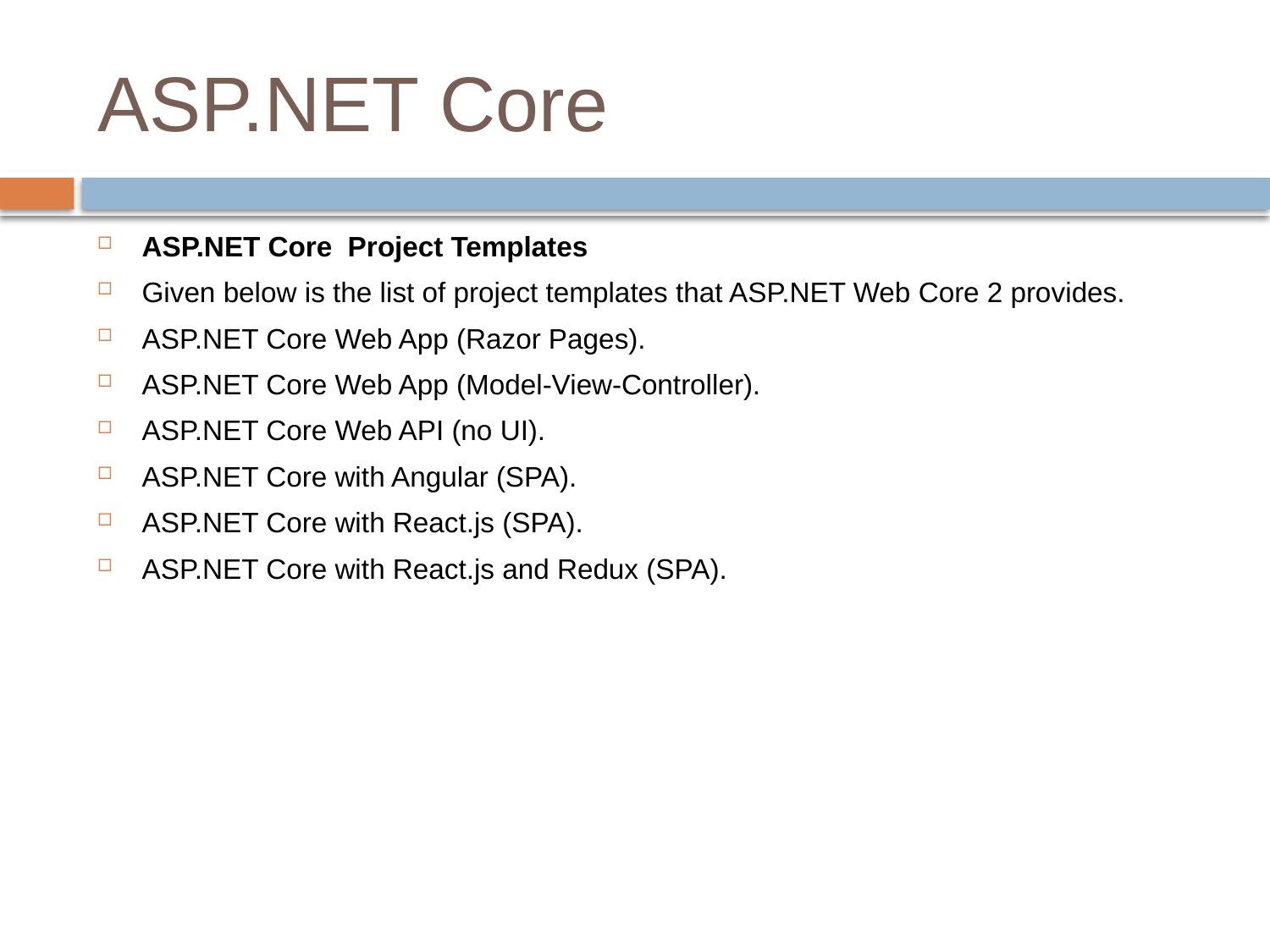

# ASP.NET Core
ASP.NET Core  Project Templates
Given below is the list of project templates that ASP.NET Web Core 2 provides.
ASP.NET Core Web App (Razor Pages).
ASP.NET Core Web App (Model-View-Controller).
ASP.NET Core Web API (no UI).
ASP.NET Core with Angular (SPA).
ASP.NET Core with React.js (SPA).
ASP.NET Core with React.js and Redux (SPA).